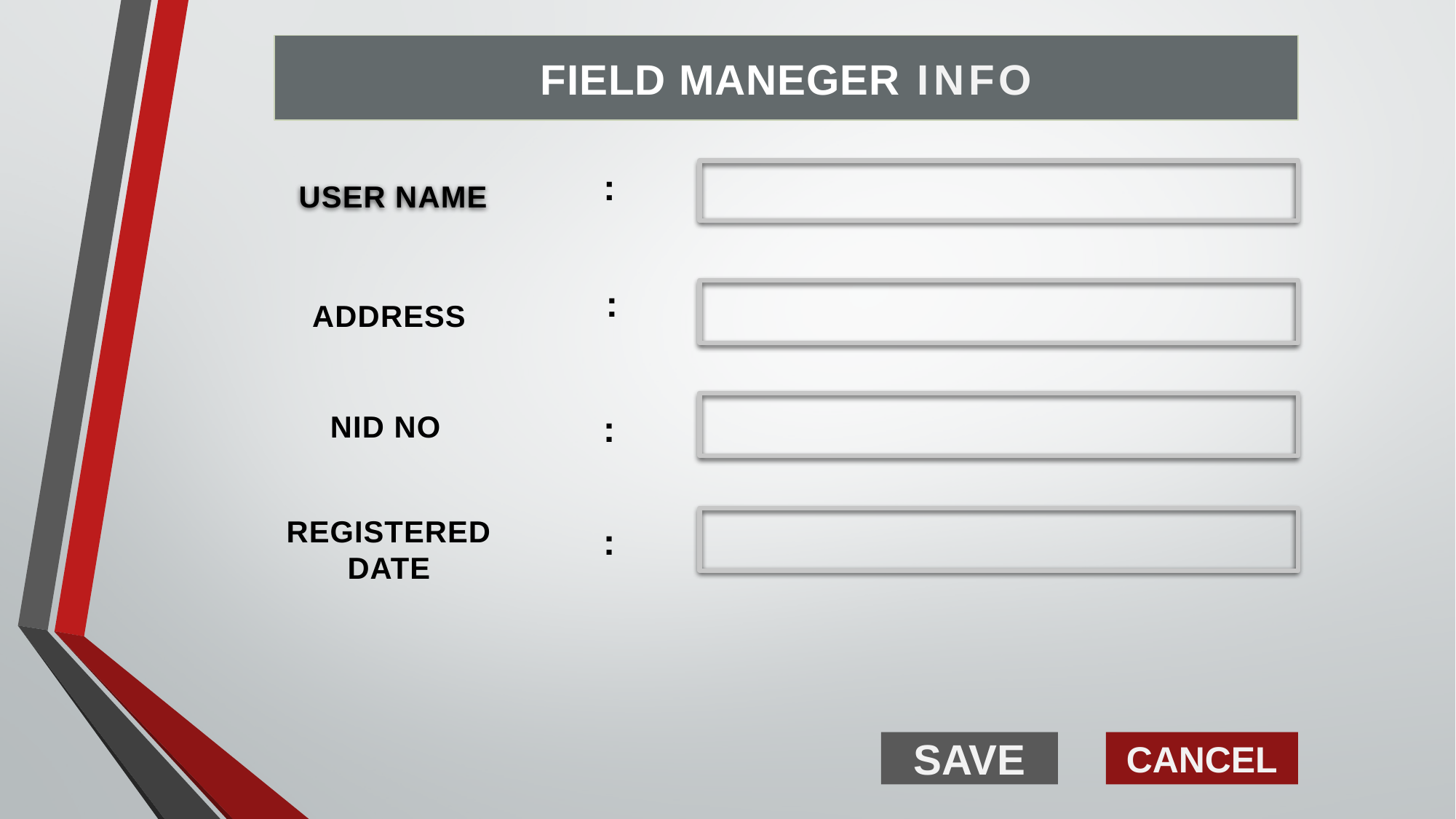

FIELD MANEGER INFO

USER NAME
:

ADDRESS
:

NID NO
:

REGISTERED DATE
:
SAVE
CANCEL